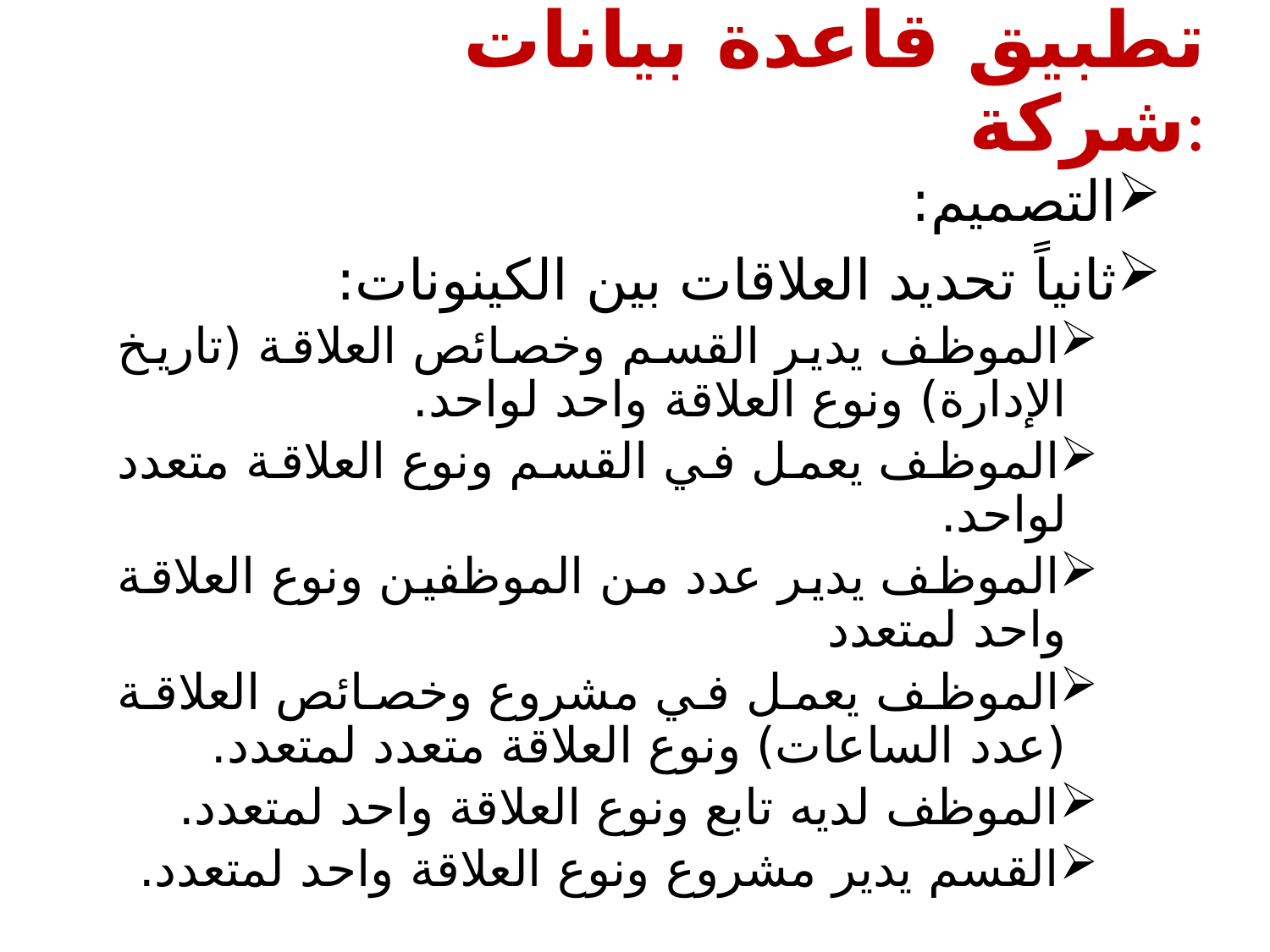

# تطبيق قاعدة بيانات شركة:
التصميم:
ثانياً تحديد العلاقات بين الكينونات:
الموظف يدير القسم وخصائص العلاقة (تاريخ الإدارة) ونوع العلاقة واحد لواحد.
الموظف يعمل في القسم ونوع العلاقة متعدد لواحد.
الموظف يدير عدد من الموظفين ونوع العلاقة واحد لمتعدد
الموظف يعمل في مشروع وخصائص العلاقة (عدد الساعات) ونوع العلاقة متعدد لمتعدد.
الموظف لديه تابع ونوع العلاقة واحد لمتعدد.
القسم يدير مشروع ونوع العلاقة واحد لمتعدد.